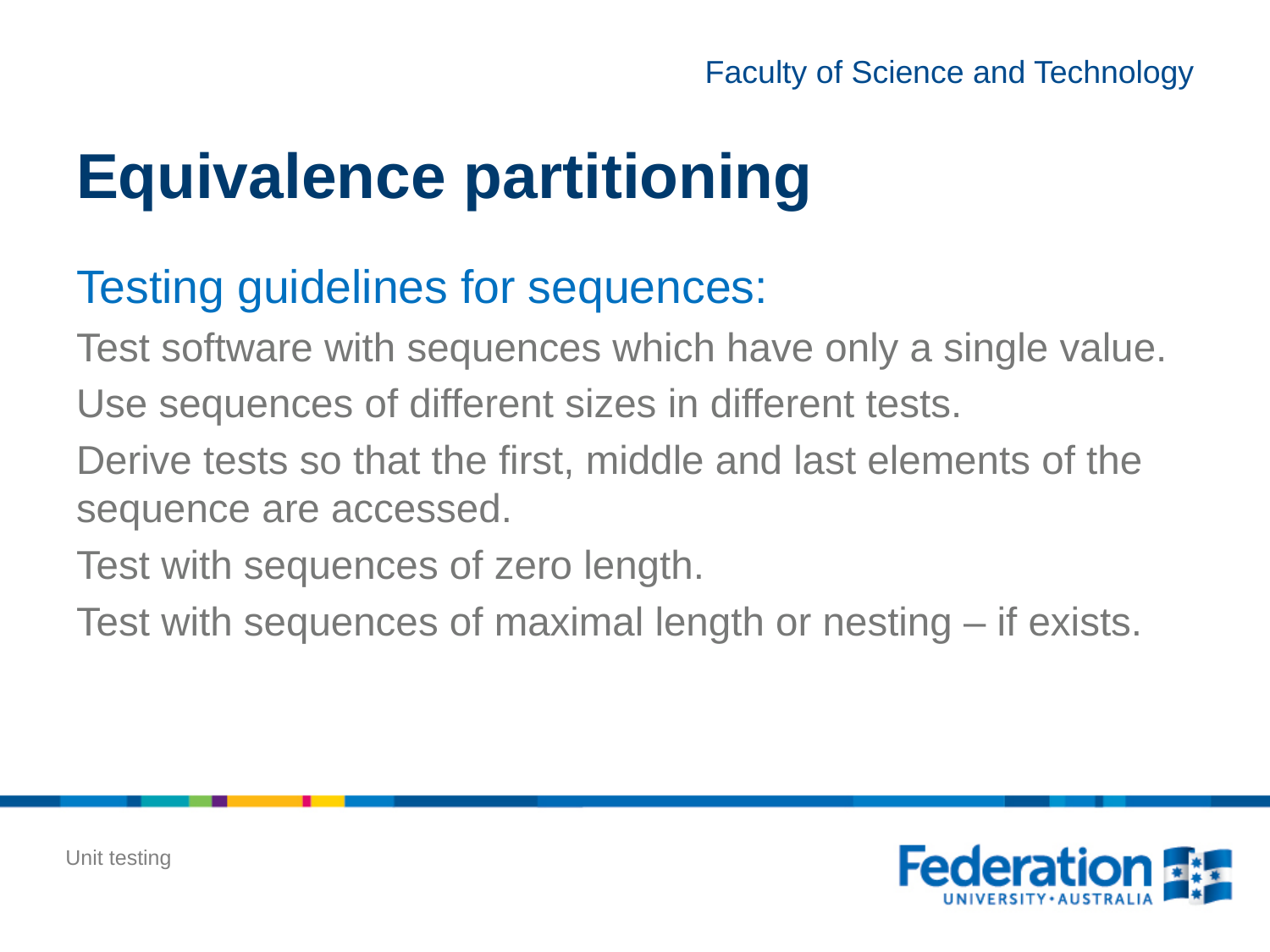

# Equivalence partitioning
Testing guidelines for sequences:
Test software with sequences which have only a single value.
Use sequences of different sizes in different tests.
Derive tests so that the first, middle and last elements of the sequence are accessed.
Test with sequences of zero length.
Test with sequences of maximal length or nesting – if exists.
Unit testing